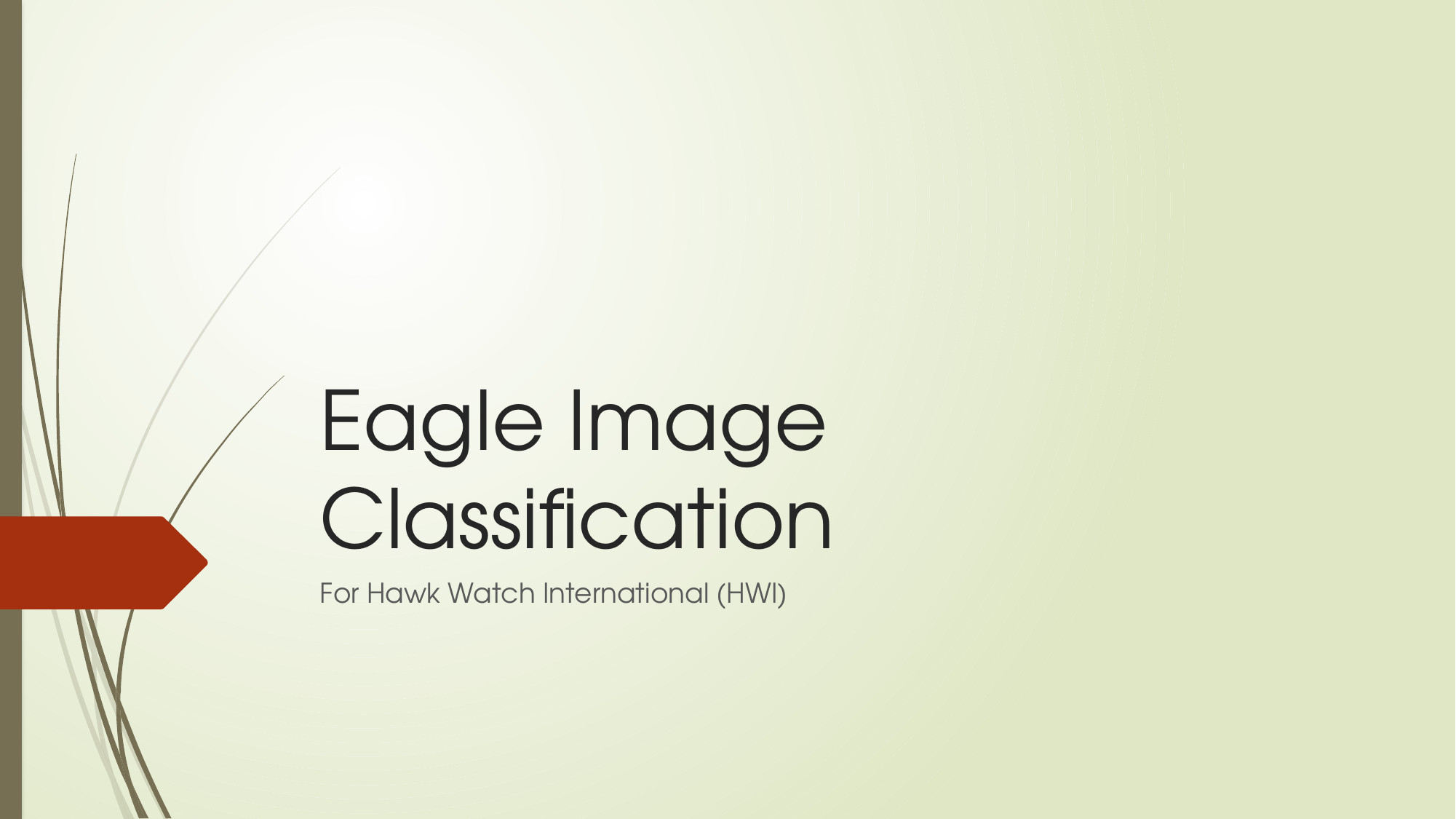

# Eagle Image Classification
For Hawk Watch International (HWI)